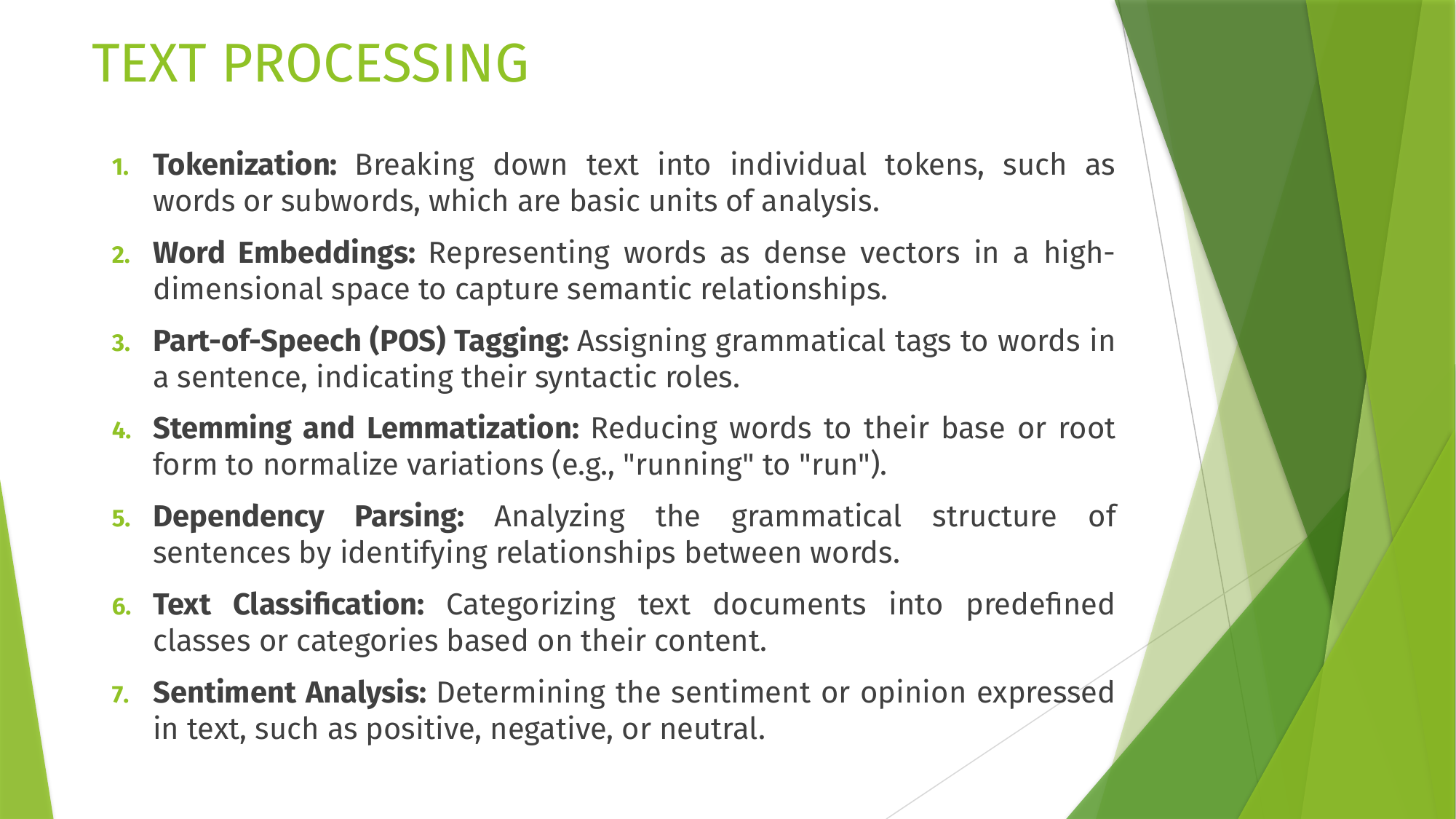

# TEXT PROCESSING
Tokenization: Breaking down text into individual tokens, such as words or subwords, which are basic units of analysis.
Word Embeddings: Representing words as dense vectors in a high-dimensional space to capture semantic relationships.
Part-of-Speech (POS) Tagging: Assigning grammatical tags to words in a sentence, indicating their syntactic roles.
Stemming and Lemmatization: Reducing words to their base or root form to normalize variations (e.g., "running" to "run").
Dependency Parsing: Analyzing the grammatical structure of sentences by identifying relationships between words.
Text Classification: Categorizing text documents into predefined classes or categories based on their content.
Sentiment Analysis: Determining the sentiment or opinion expressed in text, such as positive, negative, or neutral.